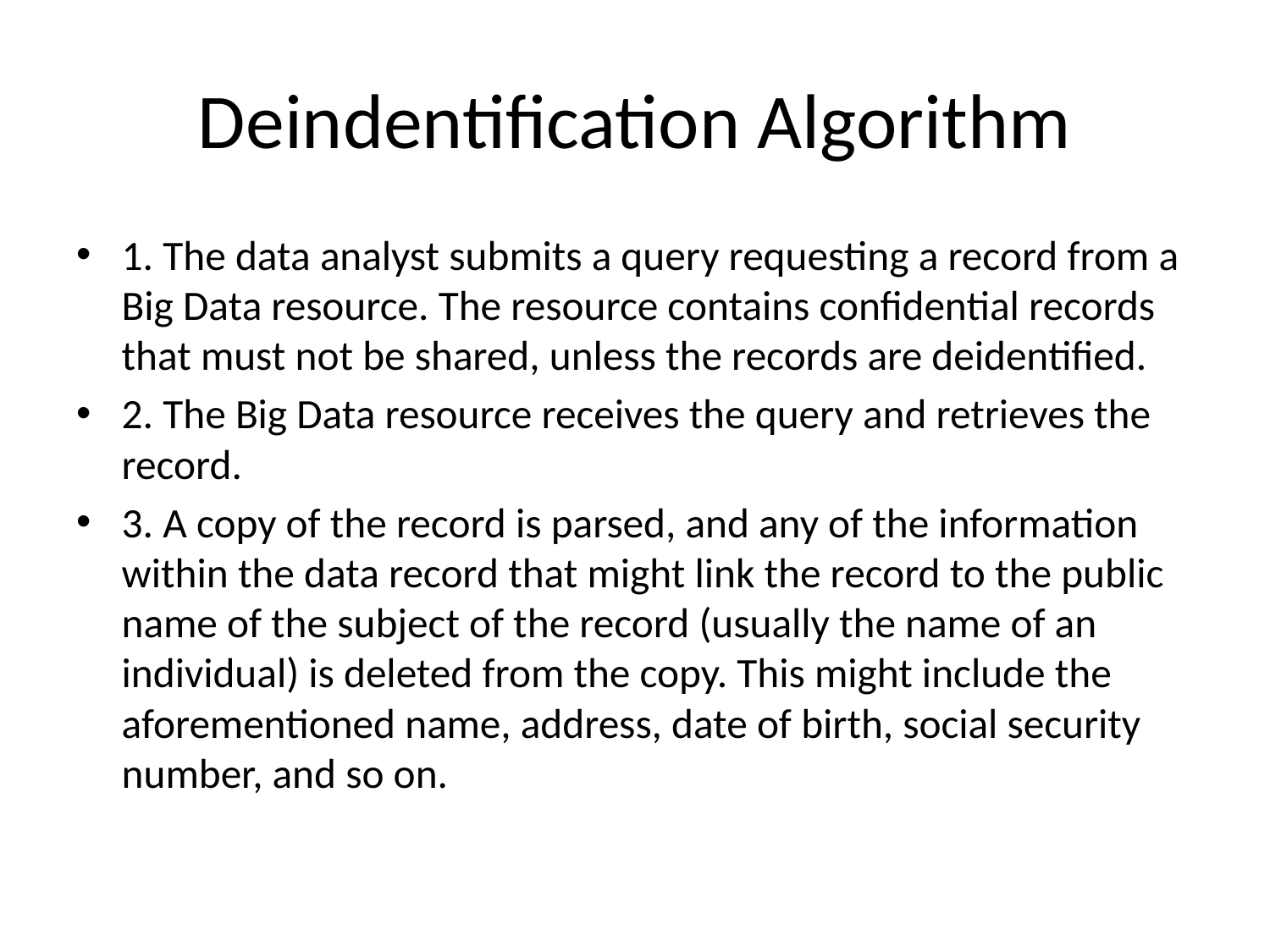

# Deindentification Algorithm
1. The data analyst submits a query requesting a record from a Big Data resource. The resource contains confidential records that must not be shared, unless the records are deidentified.
2. The Big Data resource receives the query and retrieves the record.
3. A copy of the record is parsed, and any of the information within the data record that might link the record to the public name of the subject of the record (usually the name of an individual) is deleted from the copy. This might include the aforementioned name, address, date of birth, social security number, and so on.